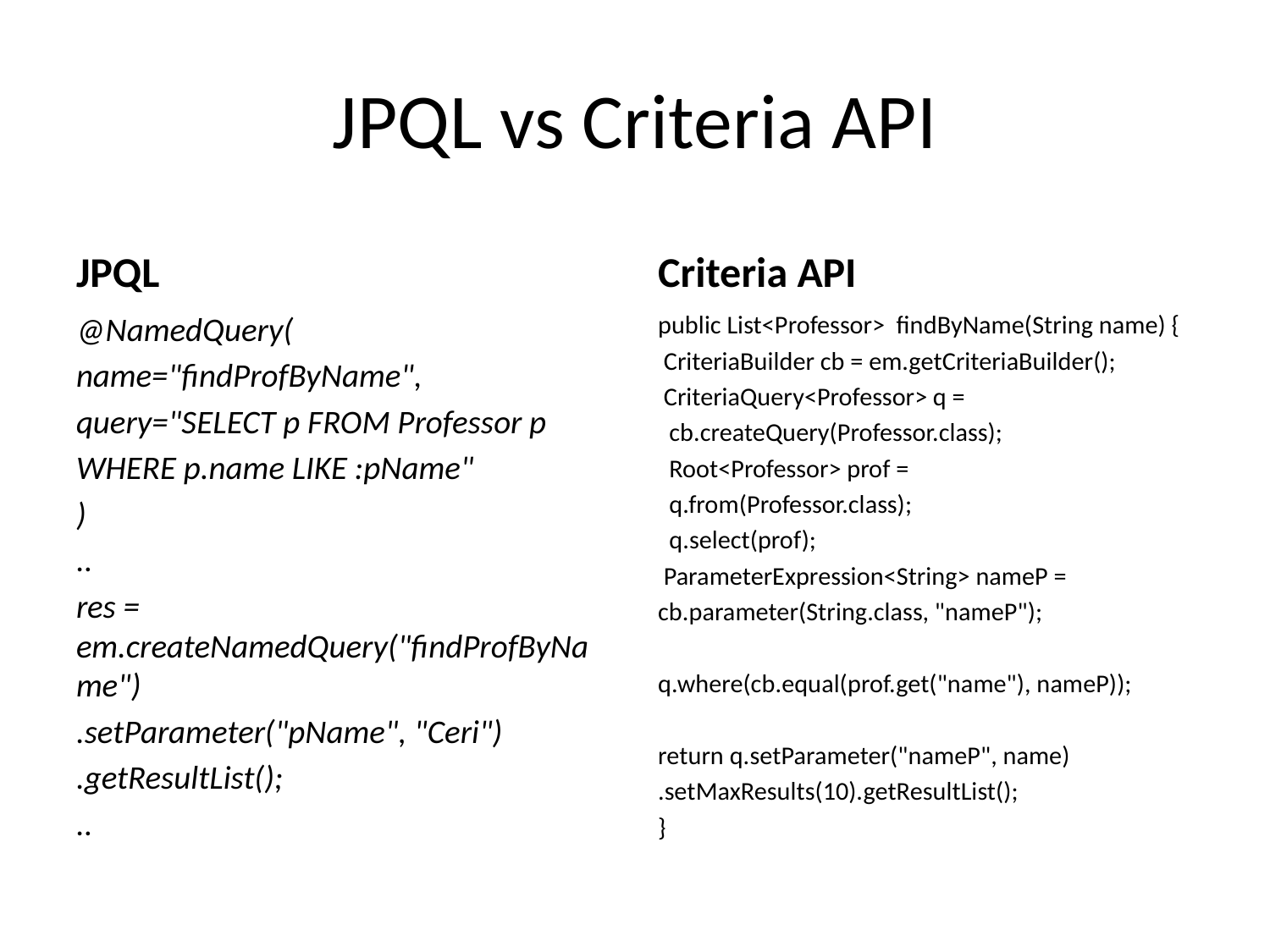

# JPQL vs Criteria API
JPQL
Criteria API
@NamedQuery(
name="findProfByName",
query="SELECT p FROM Professor p
WHERE p.name LIKE :pName"
)
..
res = em.createNamedQuery("findProfByName")
.setParameter("pName", "Ceri")
.getResultList();
..

public List<Professor>  findByName(String name) {
 CriteriaBuilder cb = em.getCriteriaBuilder();
 CriteriaQuery<Professor> q =
  cb.createQuery(Professor.class);
  Root<Professor> prof =
  q.from(Professor.class);
  q.select(prof);
 ParameterExpression<String> nameP =
cb.parameter(String.class, "nameP");

q.where(cb.equal(prof.get("name"), nameP));

return q.setParameter("nameP", name)
.setMaxResults(10).getResultList();
}